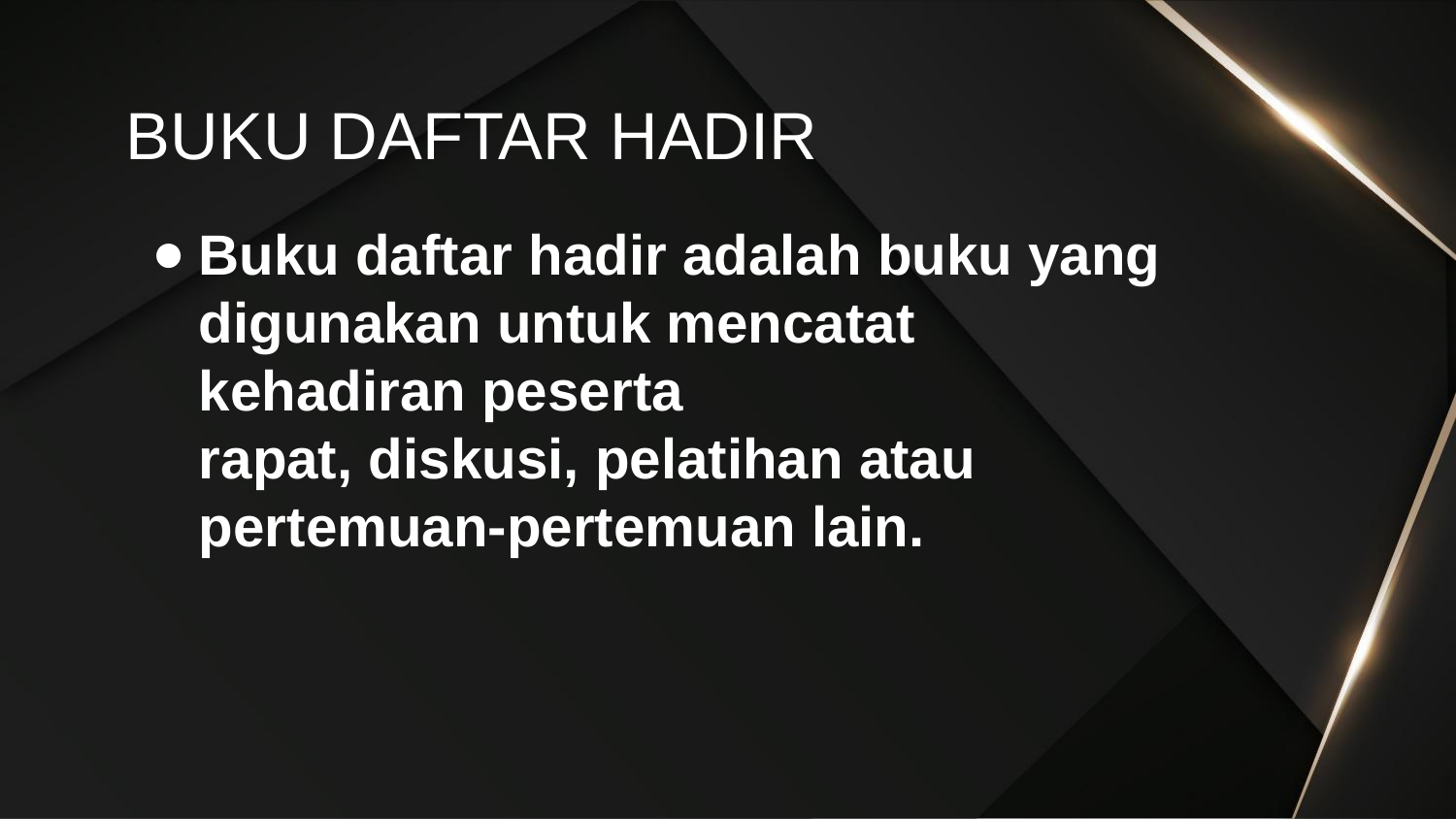

# BUKU DAFTAR HADIR
Buku daftar hadir adalah buku yang digunakan untuk mencatat kehadiran peserta
rapat, diskusi, pelatihan atau pertemuan-pertemuan lain.